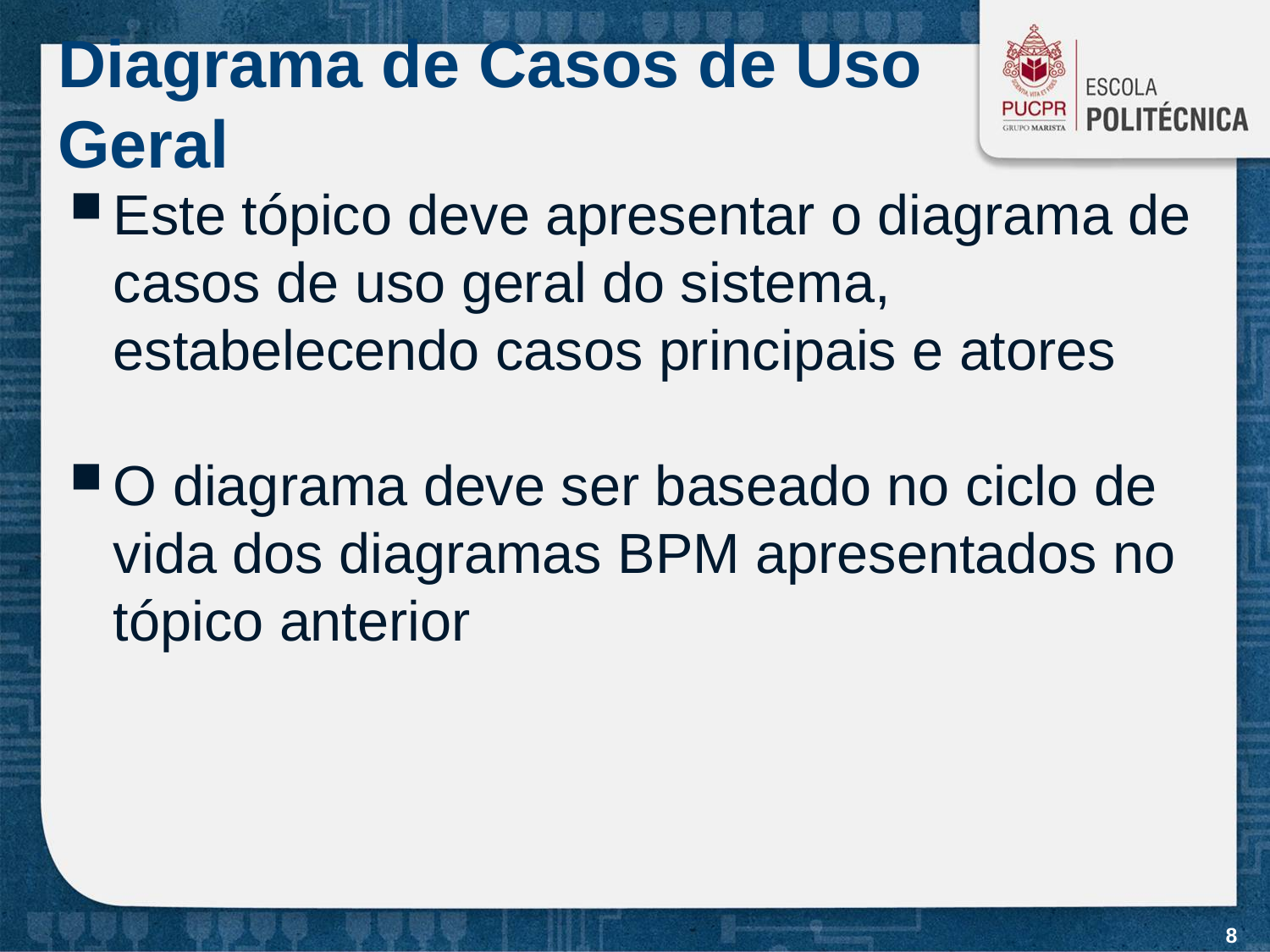

# Diagrama de Casos de Uso Geral
Este tópico deve apresentar o diagrama de casos de uso geral do sistema, estabelecendo casos principais e atores

O diagrama deve ser baseado no ciclo de vida dos diagramas BPM apresentados no tópico anterior
8